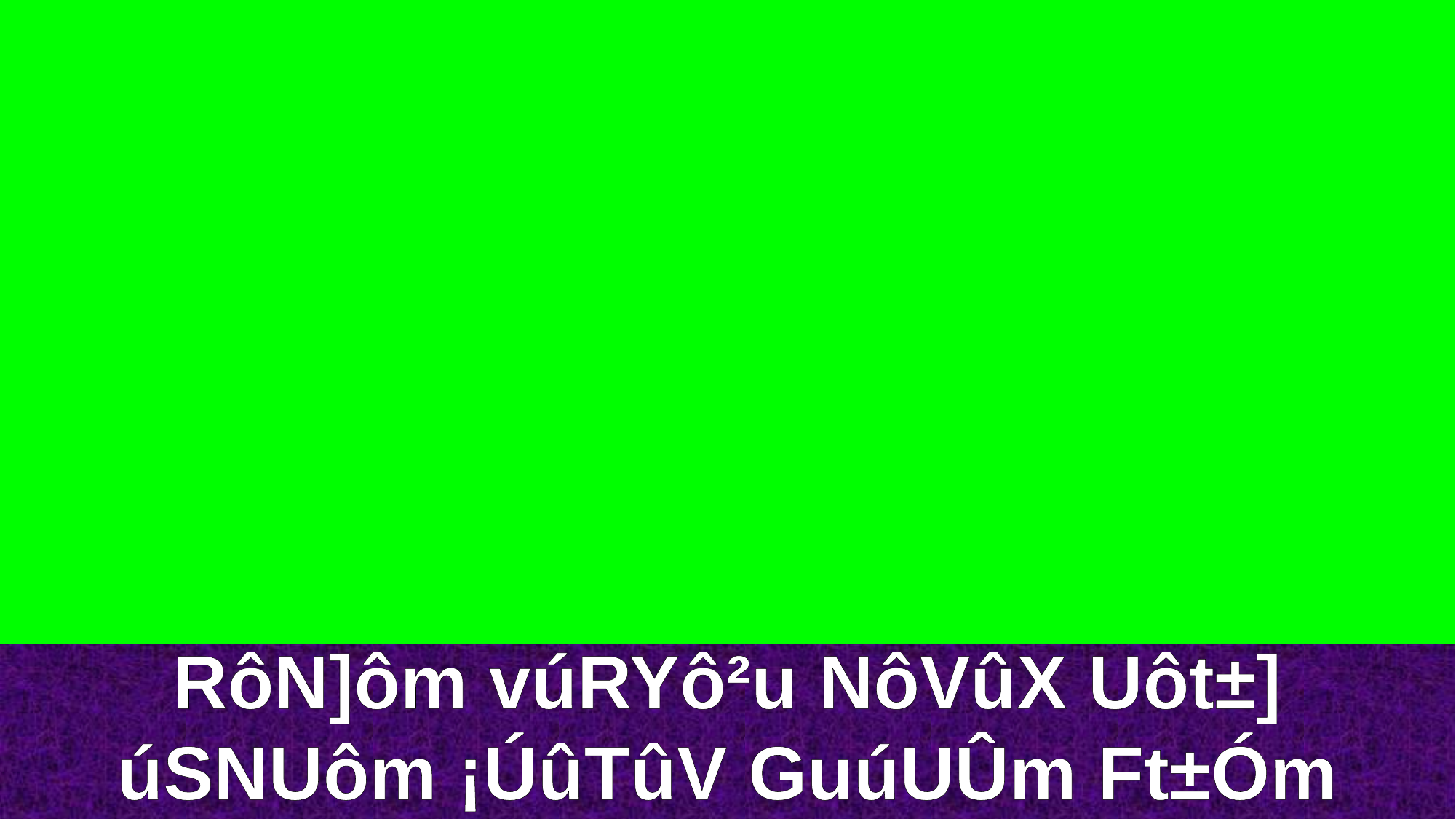

RôN]ôm vúRYô²u NôVûX Uôt±]
úSNUôm ¡ÚûTûV GuúUÛm Ft±Óm